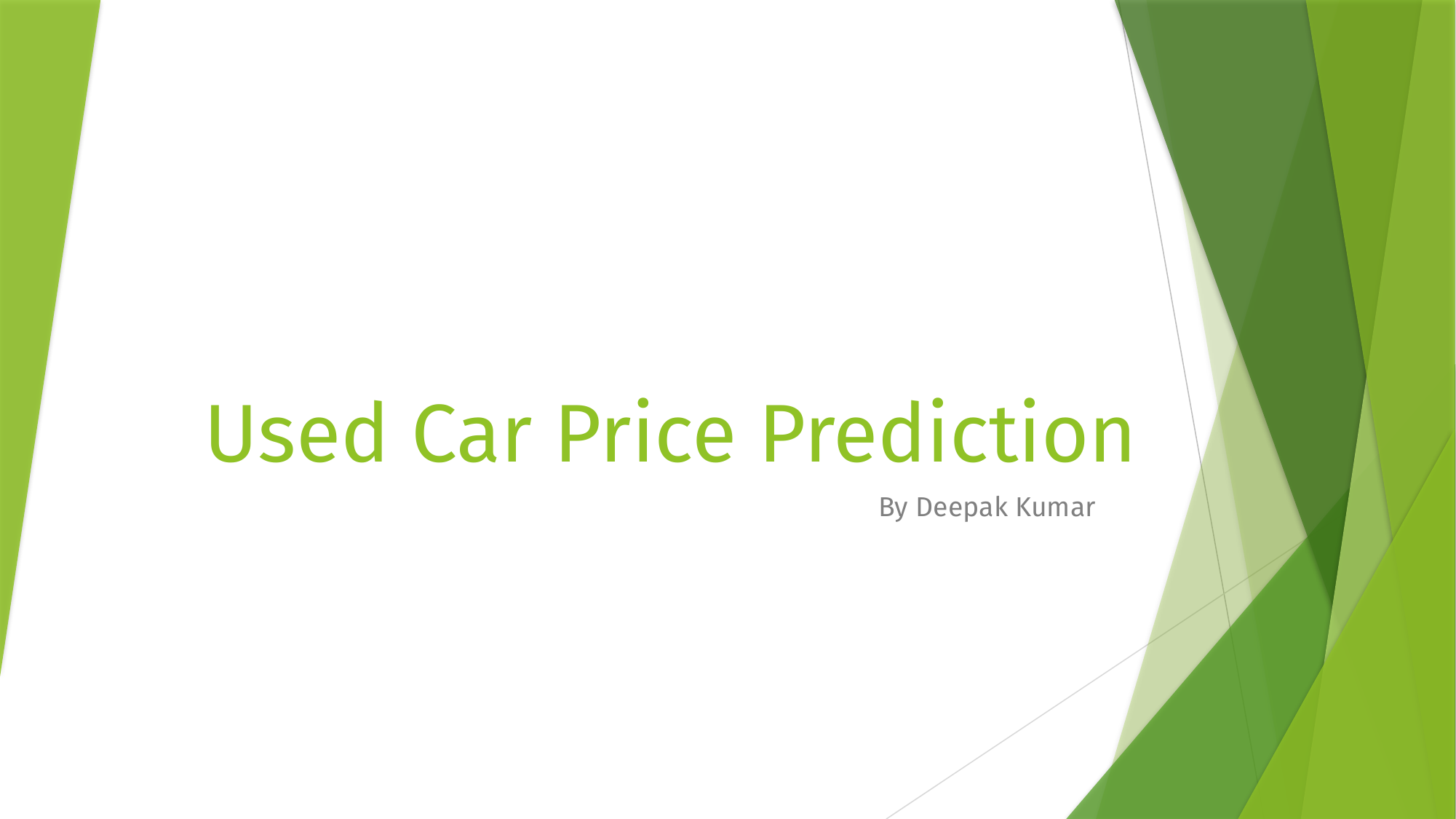

# Used Car Price Prediction
By Deepak Kumar